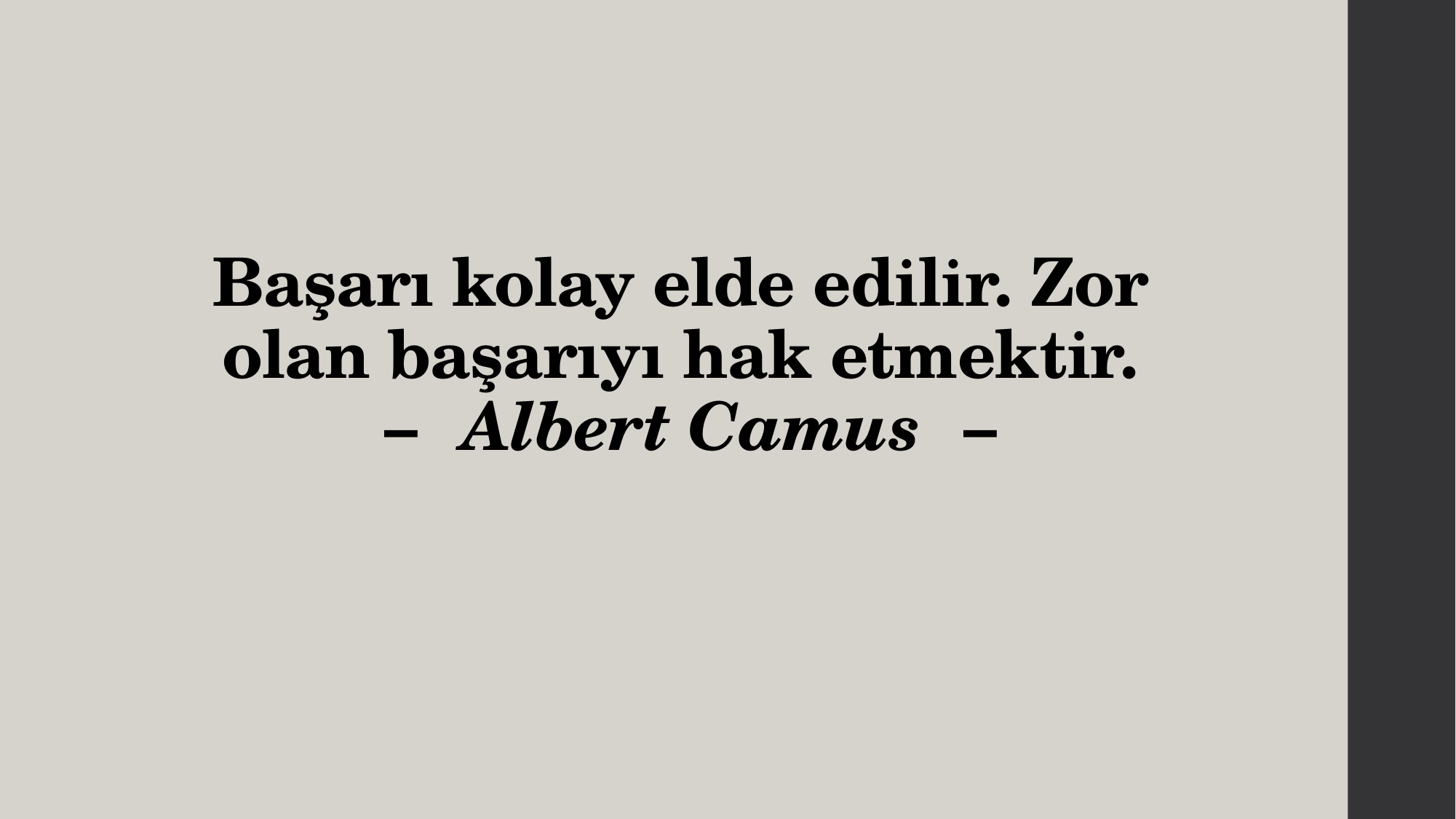

# Başarı kolay elde edilir. Zor olan başarıyı hak etmektir.  –  Albert Camus  –